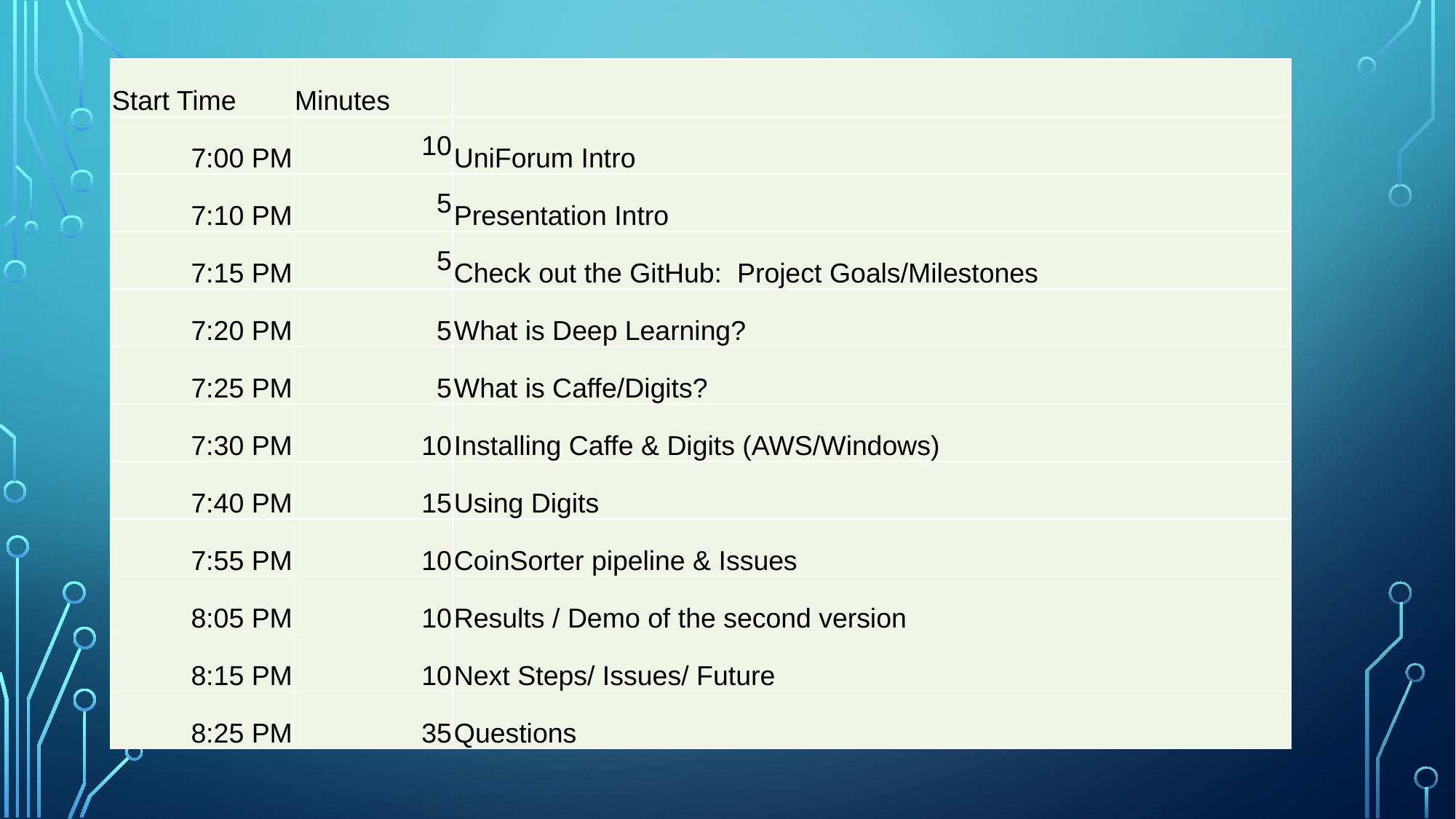

| Start Time | Minutes |  |
| --- | --- | --- |
| 7:00 PM | 10 | UniForum Intro |
| 7:10 PM | 5 | Presentation Intro |
| 7:15 PM | 5 | Check out the GitHub: Project Goals/Milestones |
| 7:20 PM | 5 | What is Deep Learning? |
| 7:25 PM | 5 | What is Caffe/Digits? |
| 7:30 PM | 10 | Installing Caffe & Digits (AWS/Windows) |
| 7:40 PM | 15 | Using Digits |
| 7:55 PM | 10 | CoinSorter pipeline & Issues |
| 8:05 PM | 10 | Results / Demo of the second version |
| 8:15 PM | 10 | Next Steps/ Issues/ Future |
| 8:25 PM | 35 | Questions |
#